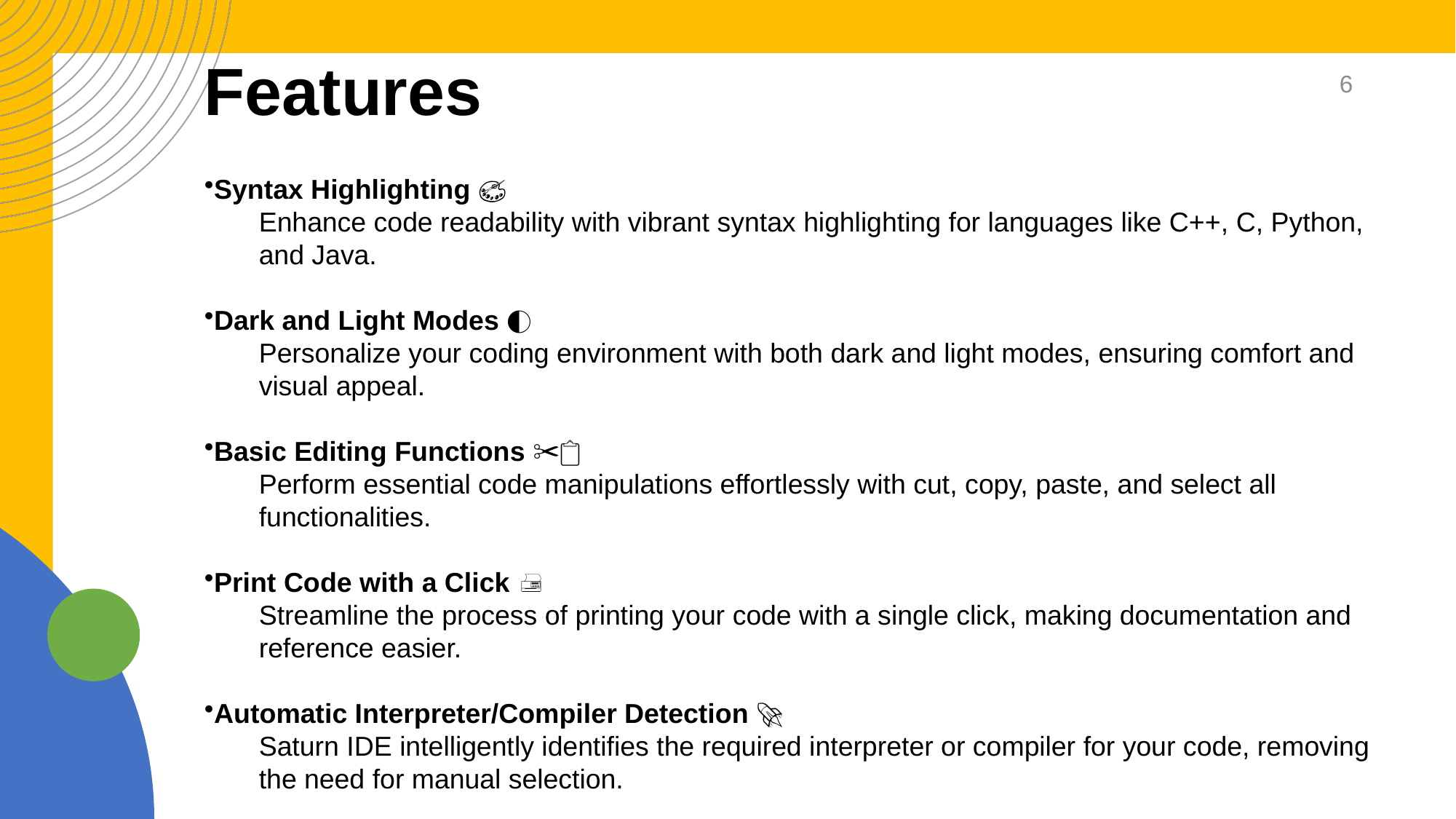

# Features
6
Syntax Highlighting 🎨
Enhance code readability with vibrant syntax highlighting for languages like C++, C, Python, and Java.

Dark and Light Modes 🌓
Personalize your coding environment with both dark and light modes, ensuring comfort and visual appeal.

Basic Editing Functions ✂️📋
Perform essential code manipulations effortlessly with cut, copy, paste, and select all functionalities.

Print Code with a Click 🖨️
Streamline the process of printing your code with a single click, making documentation and reference easier.

Automatic Interpreter/Compiler Detection 🚀
Saturn IDE intelligently identifies the required interpreter or compiler for your code, removing the need for manual selection.